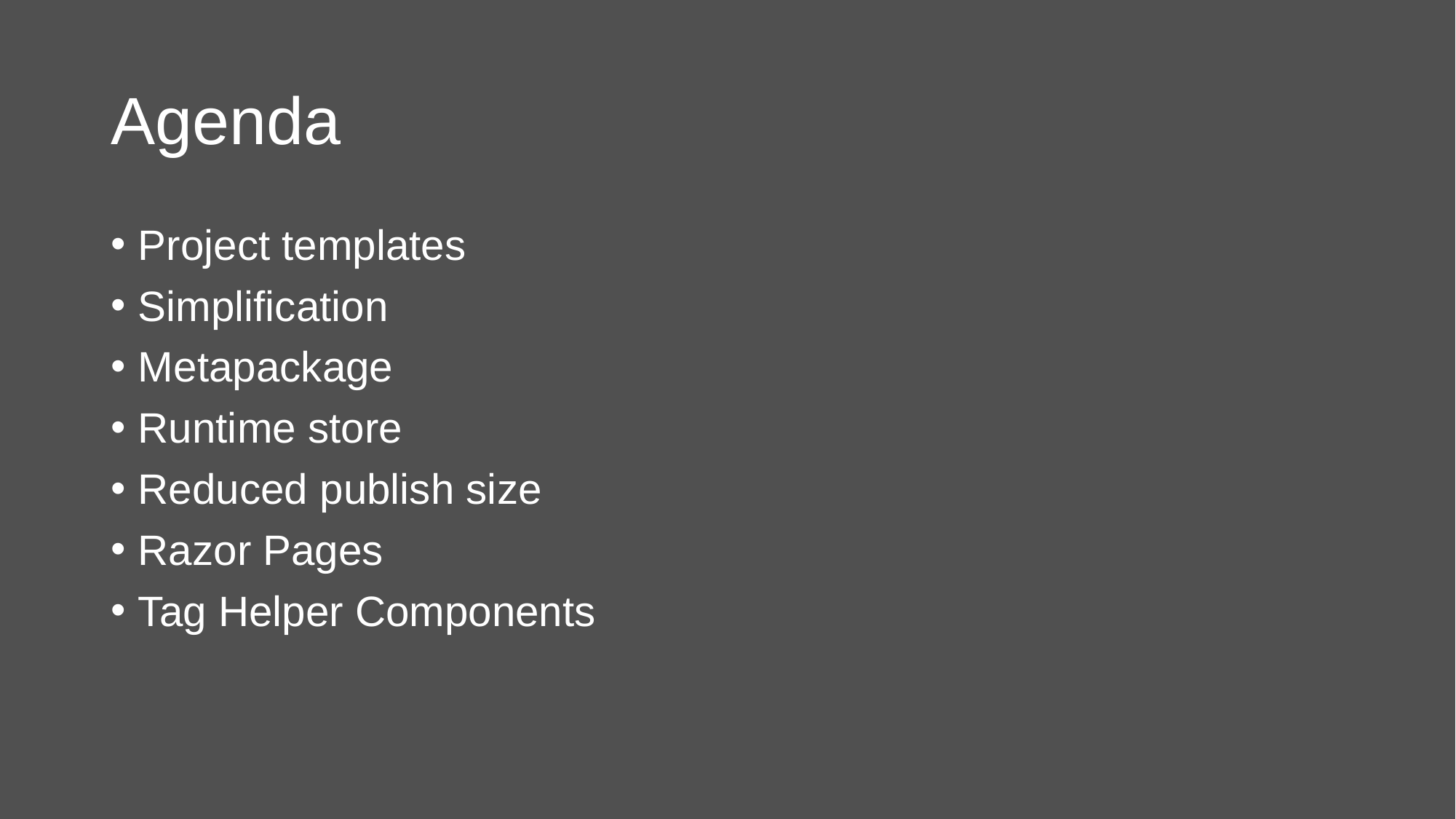

# Agenda
Project templates
Simplification
Metapackage
Runtime store
Reduced publish size
Razor Pages
Tag Helper Components